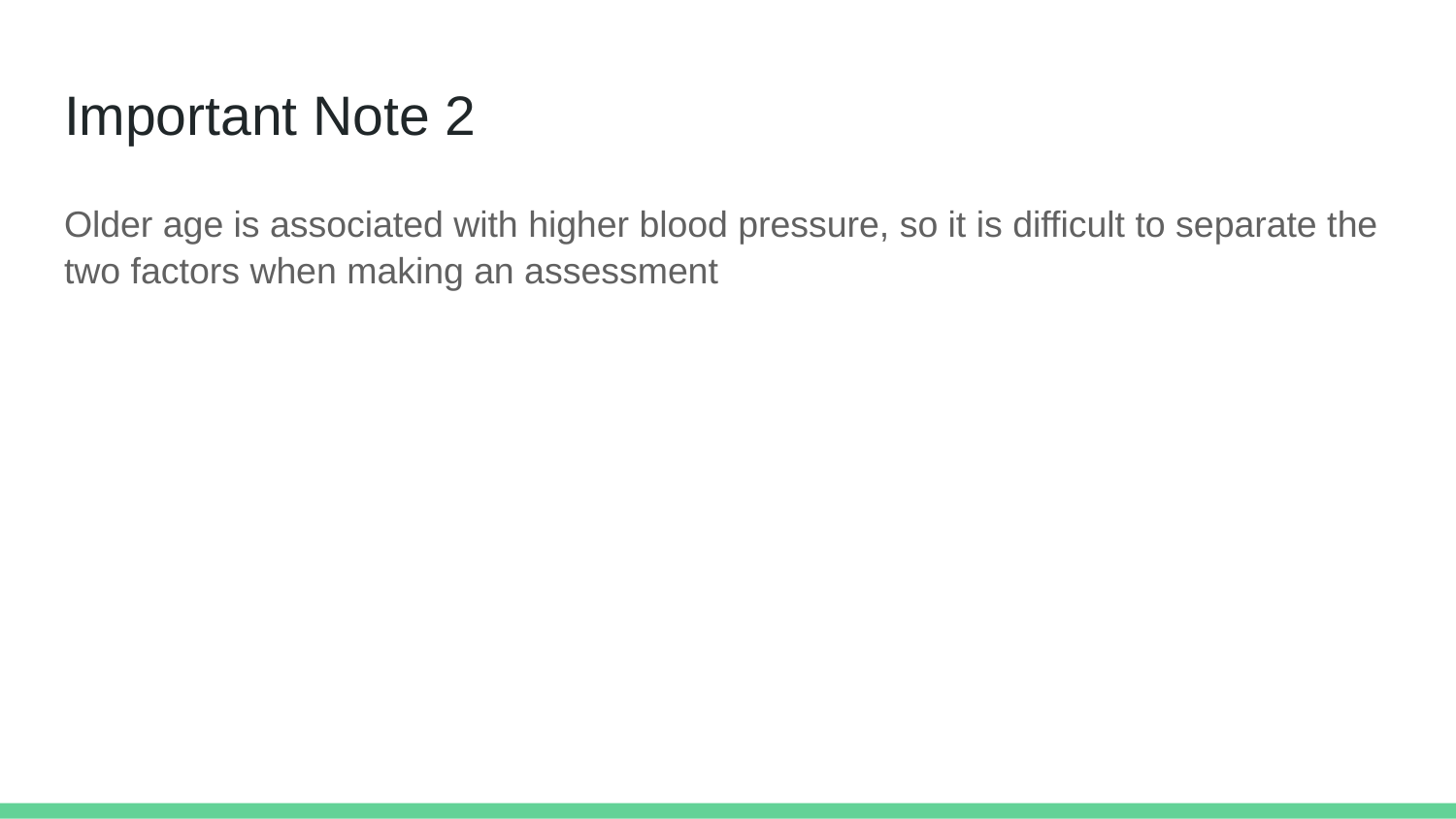

# Important Note 2
Older age is associated with higher blood pressure, so it is difficult to separate the two factors when making an assessment